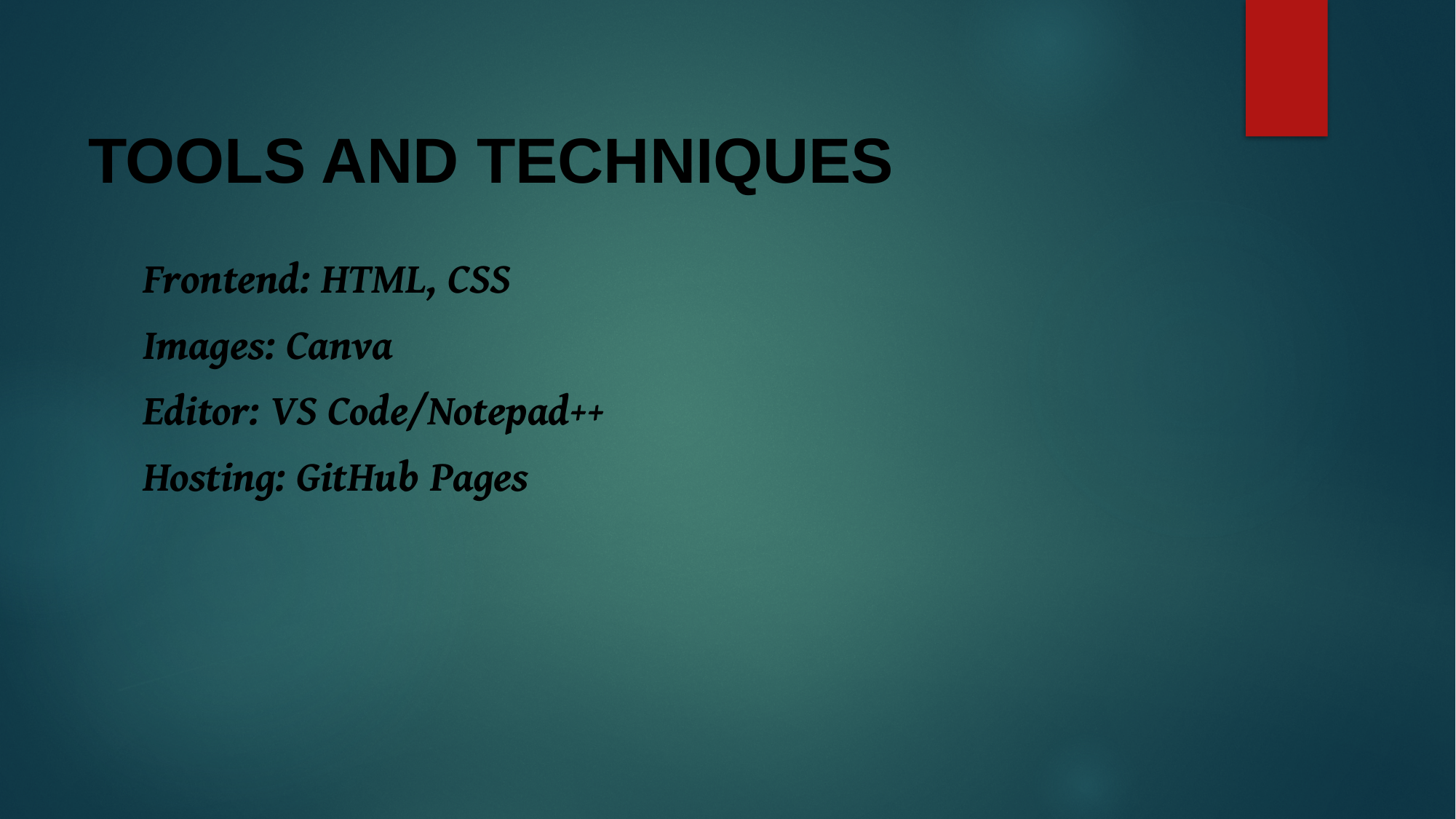

# TOOLS AND TECHNIQUES
Frontend: HTML, CSS
Images: Canva
Editor: VS Code/Notepad++
Hosting: GitHub Pages